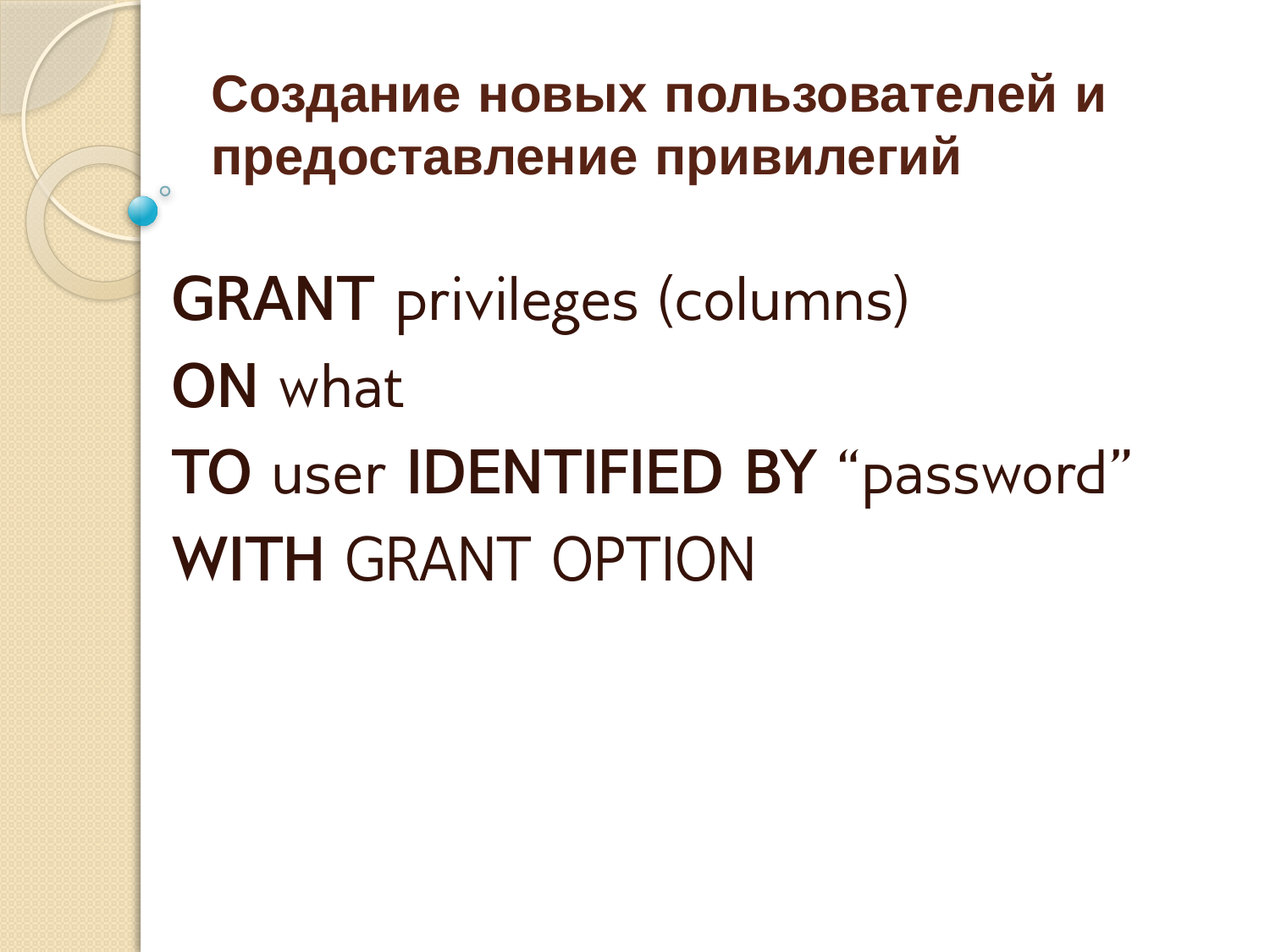

# Создание новых пользователей и предоставление привилегий
GRANT privileges (columns)
ON what
TO user IDENTIFIED BY “password”
WITH GRANT OPTION